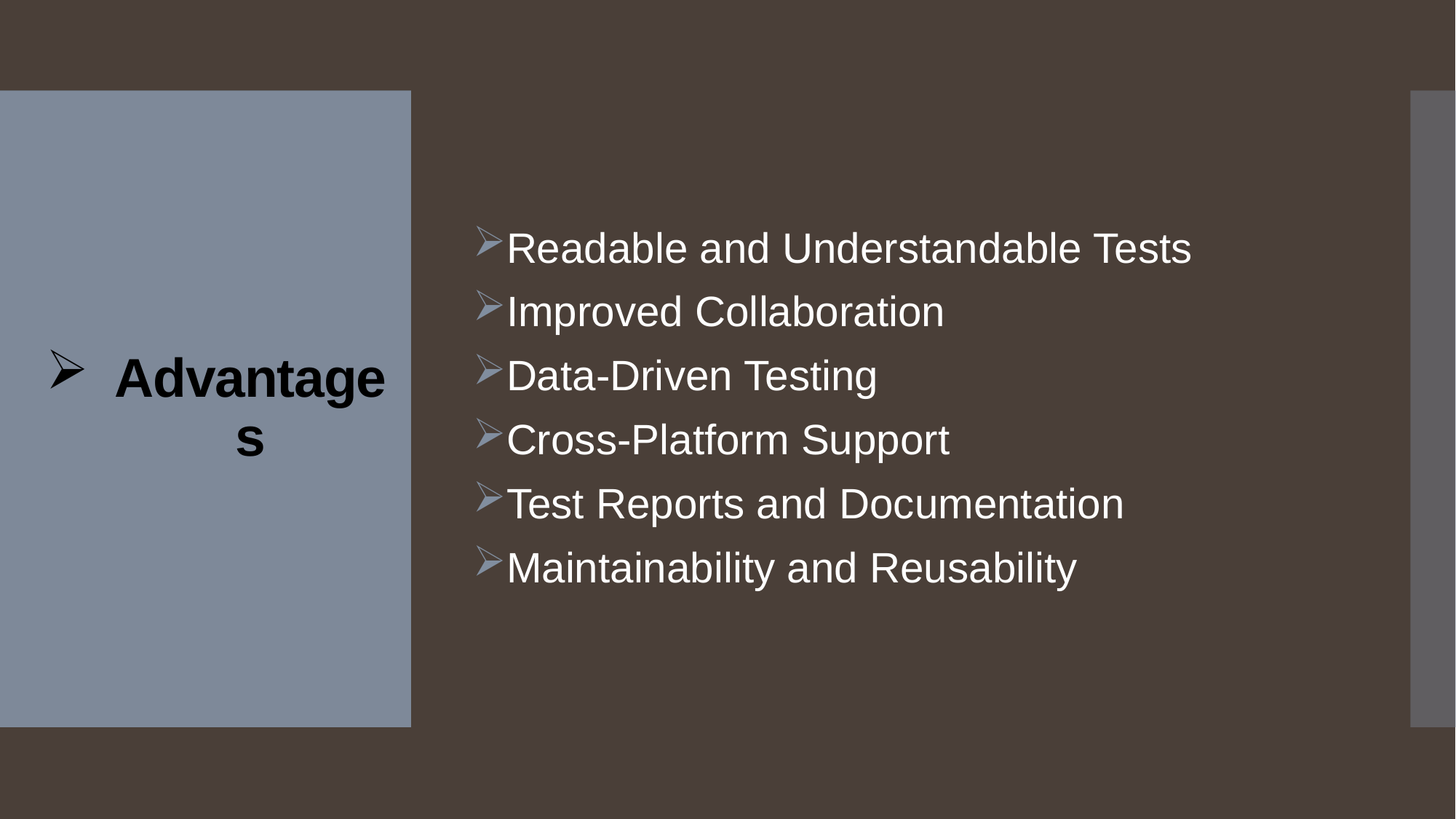

Readable and Understandable Tests
Improved Collaboration
Data-Driven Testing
Cross-Platform Support
Test Reports and Documentation
Maintainability and Reusability
# Advantages